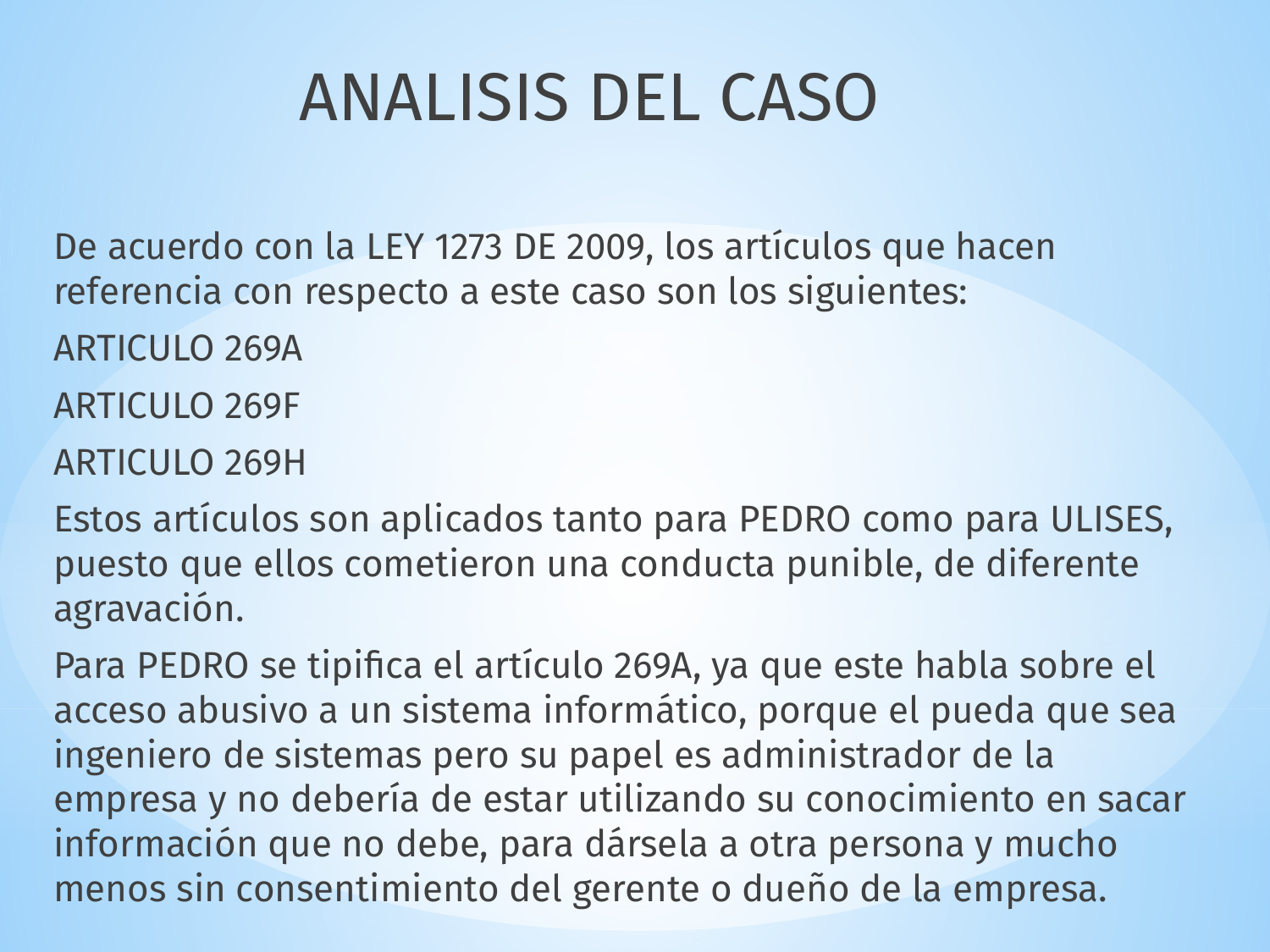

ANALISIS DEL CASO
De acuerdo con la LEY 1273 DE 2009, los artículos que hacen referencia con respecto a este caso son los siguientes:
ARTICULO 269A
ARTICULO 269F
ARTICULO 269H
Estos artículos son aplicados tanto para PEDRO como para ULISES, puesto que ellos cometieron una conducta punible, de diferente agravación.
Para PEDRO se tipifica el artículo 269A, ya que este habla sobre el acceso abusivo a un sistema informático, porque el pueda que sea ingeniero de sistemas pero su papel es administrador de la empresa y no debería de estar utilizando su conocimiento en sacar información que no debe, para dársela a otra persona y mucho menos sin consentimiento del gerente o dueño de la empresa.